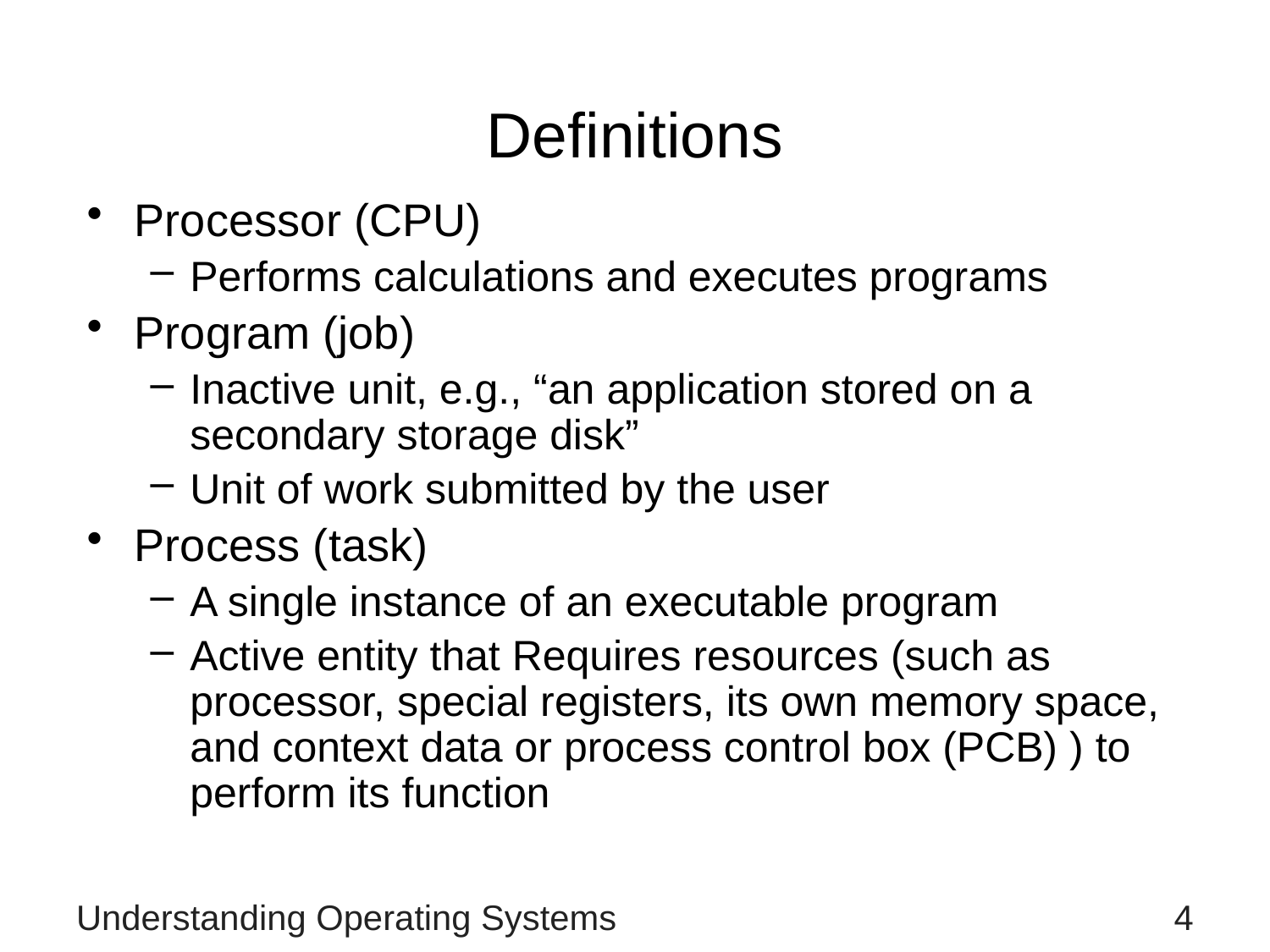

# Definitions
Processor (CPU)
Performs calculations and executes programs
Program (job)
Inactive unit, e.g., “an application stored on a secondary storage disk”
Unit of work submitted by the user
Process (task)
A single instance of an executable program
Active entity that Requires resources (such as processor, special registers, its own memory space, and context data or process control box (PCB) ) to perform its function

Understanding Operating Systems
4